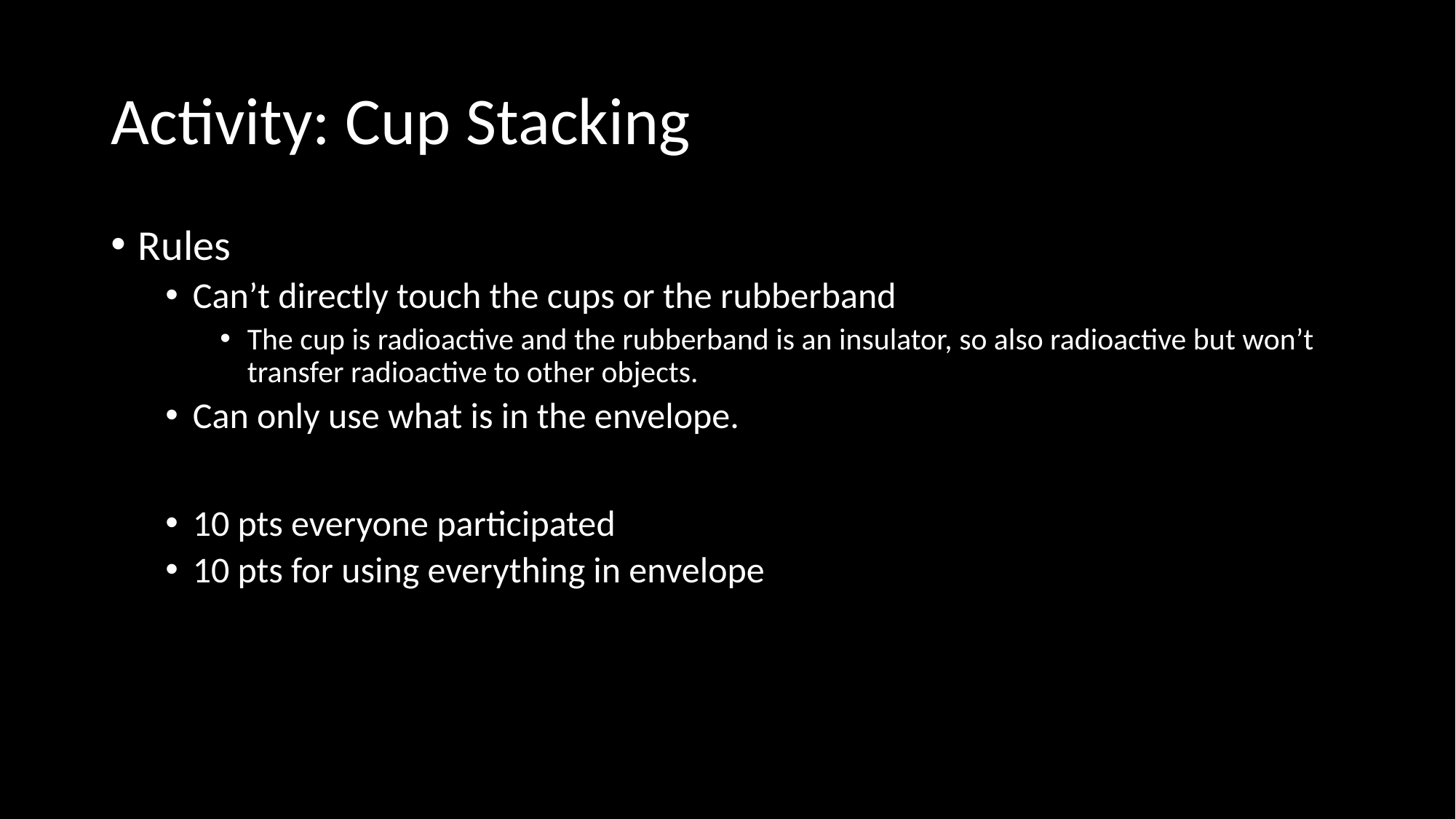

# Activity: Cup Stacking
Rules
Can’t directly touch the cups or the rubberband
The cup is radioactive and the rubberband is an insulator, so also radioactive but won’t transfer radioactive to other objects.
Can only use what is in the envelope.

10 pts everyone participated
10 pts for using everything in envelope